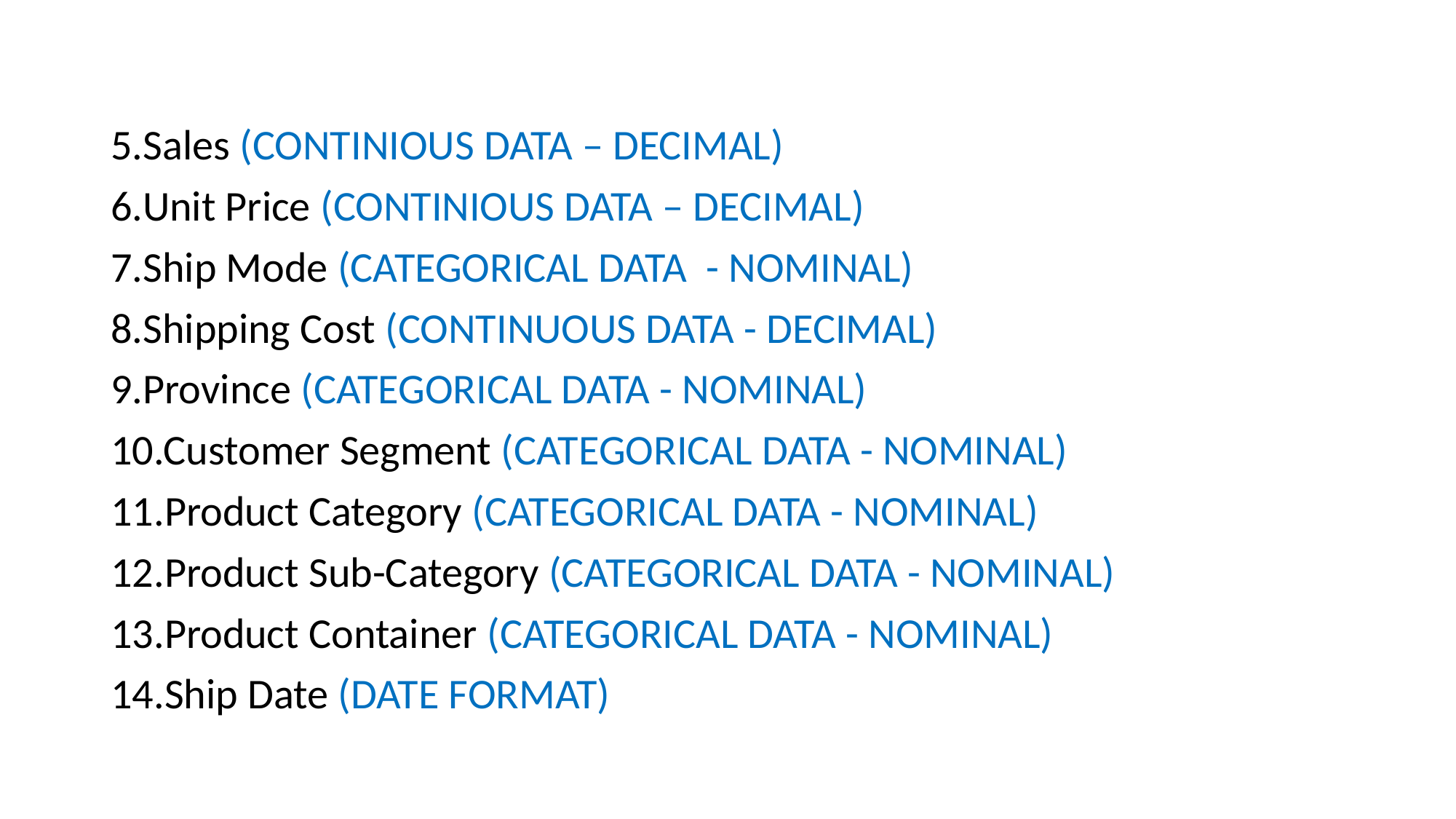

5.Sales (CONTINIOUS DATA – DECIMAL)
6.Unit Price (CONTINIOUS DATA – DECIMAL)
7.Ship Mode (CATEGORICAL DATA  - NOMINAL)
8.Shipping Cost (CONTINUOUS DATA - DECIMAL)
9.Province (CATEGORICAL DATA - NOMINAL)
10.Customer Segment (CATEGORICAL DATA - NOMINAL)
11.Product Category (CATEGORICAL DATA - NOMINAL)
12.Product Sub-Category (CATEGORICAL DATA - NOMINAL)
13.Product Container (CATEGORICAL DATA - NOMINAL)
14.Ship Date (DATE FORMAT)